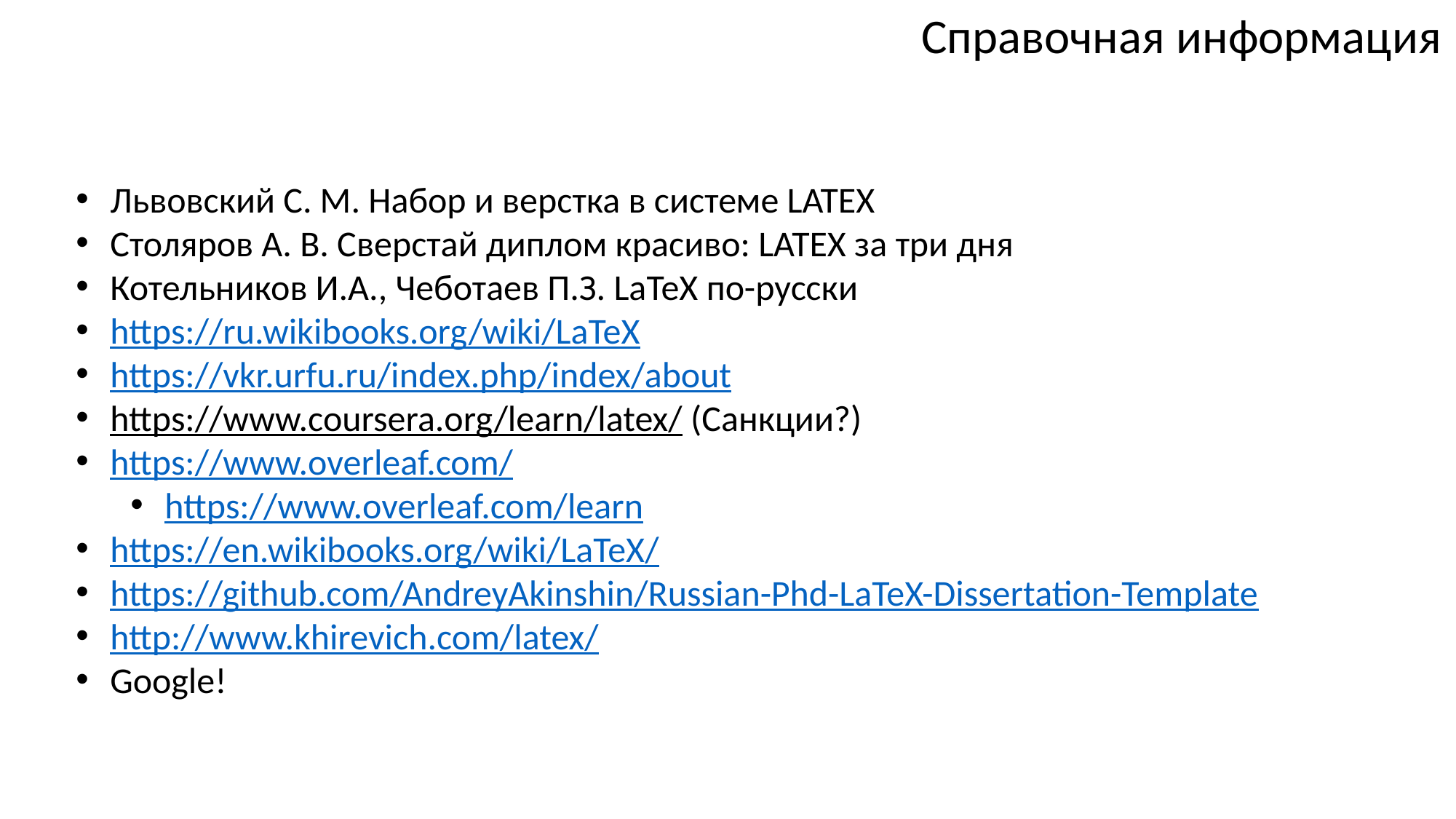

Справочная информация
Львовский С. М. Набор и верстка в системе LATEX
Столяров А. В. Сверстай диплом красиво: LATEX за три дня
Котельников И.А., Чеботаев П.З. LaTeX по-русски
https://ru.wikibooks.org/wiki/LaTeX
https://vkr.urfu.ru/index.php/index/about
https://www.coursera.org/learn/latex/ (Санкции?)
https://www.overleaf.com/
https://www.overleaf.com/learn
https://en.wikibooks.org/wiki/LaTeX/
https://github.com/AndreyAkinshin/Russian-Phd-LaTeX-Dissertation-Template
http://www.khirevich.com/latex/
Google!